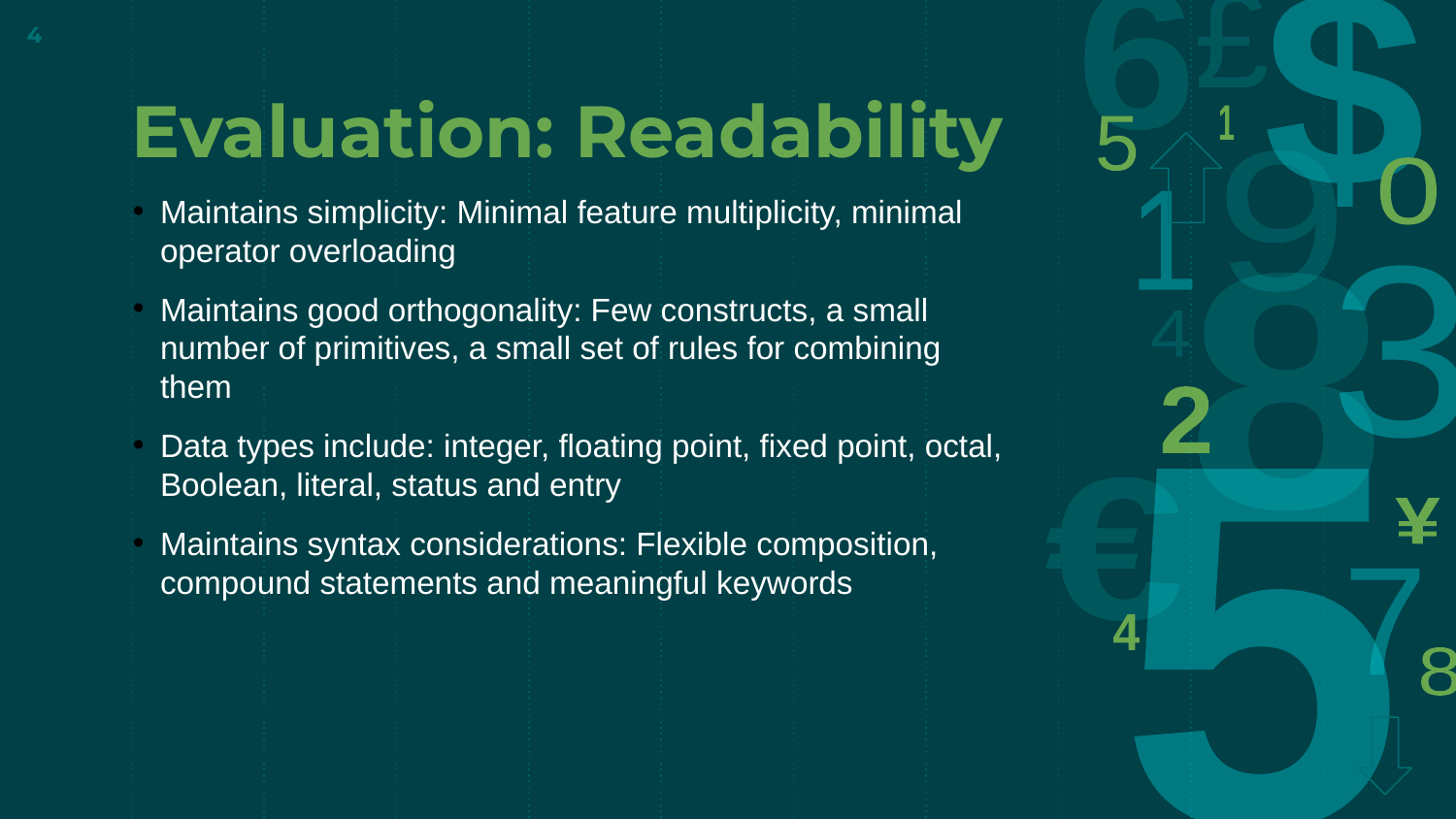

4
# Evaluation: Readability
Maintains simplicity: Minimal feature multiplicity, minimal operator overloading
Maintains good orthogonality: Few constructs, a small number of primitives, a small set of rules for combining them
Data types include: integer, floating point, fixed point, octal, Boolean, literal, status and entry
Maintains syntax considerations: Flexible composition, compound statements and meaningful keywords